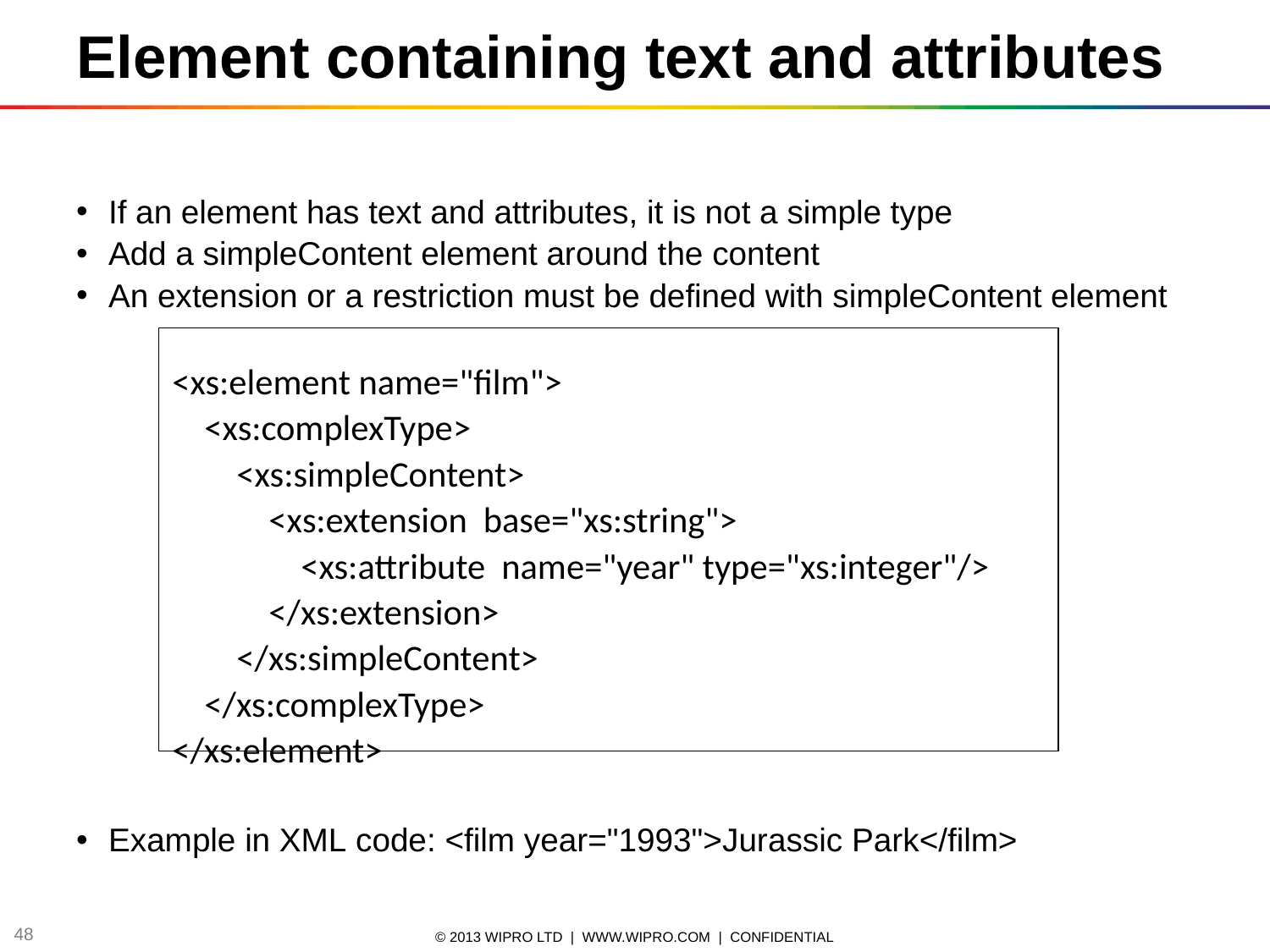

Element containing text and attributes
If an element has text and attributes, it is not a simple type
Add a simpleContent element around the content
An extension or a restriction must be defined with simpleContent element

    <xs:element name="film">
        <xs:complexType>
            <xs:simpleContent>
                <xs:extension  base="xs:string">
                    <xs:attribute  name="year" type="xs:integer"/>
                </xs:extension>
            </xs:simpleContent>
        </xs:complexType>
    </xs:element>

Example in XML code: <film year="1993">Jurassic Park</film>